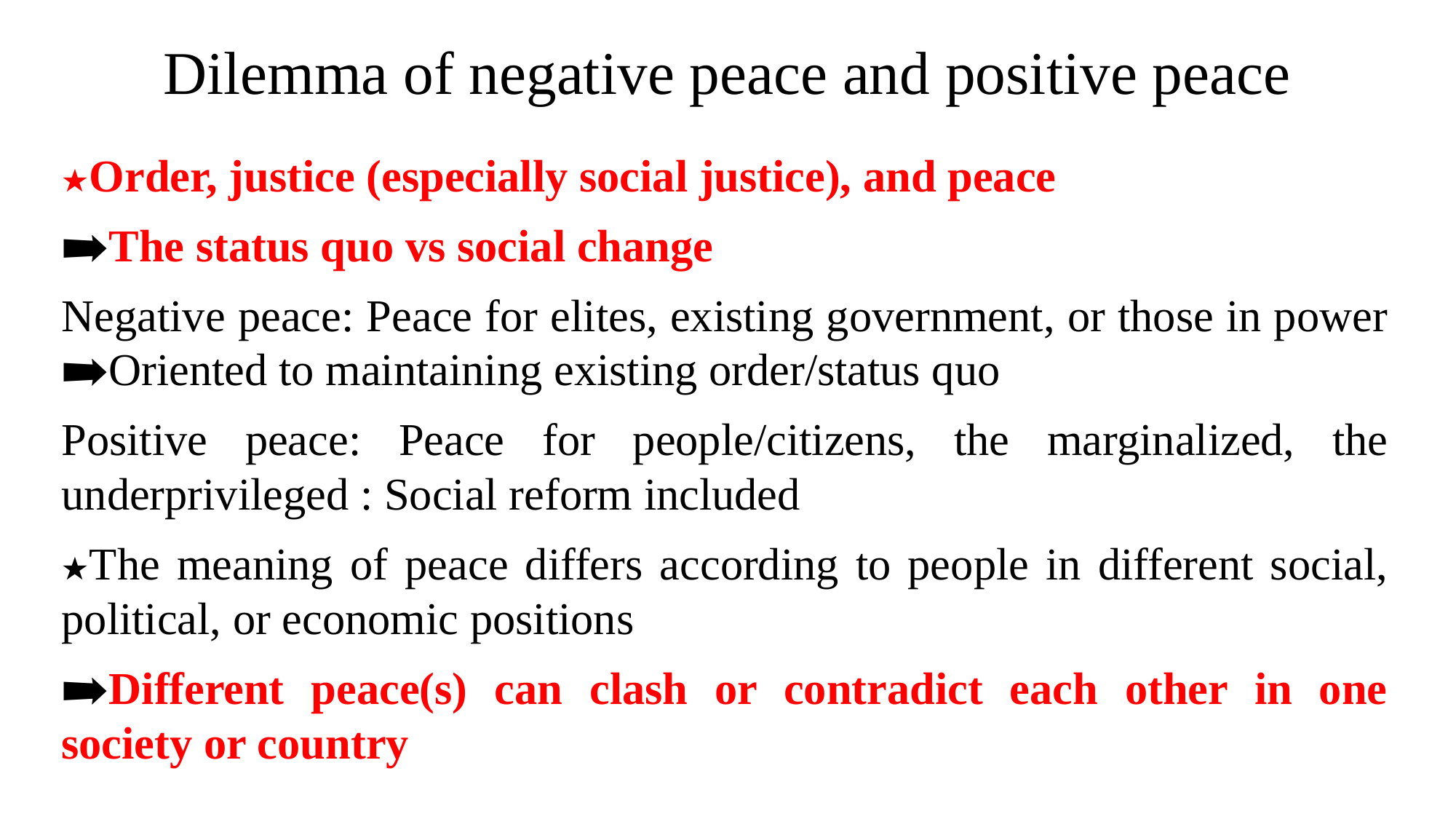

# Dilemma of negative peace and positive peace
★Order, justice (especially social justice), and peace
➡The status quo vs social change
Negative peace: Peace for elites, existing government, or those in power ➡Oriented to maintaining existing order/status quo
Positive peace: Peace for people/citizens, the marginalized, the underprivileged : Social reform included
★The meaning of peace differs according to people in different social, political, or economic positions
➡Different peace(s) can clash or contradict each other in one society or country